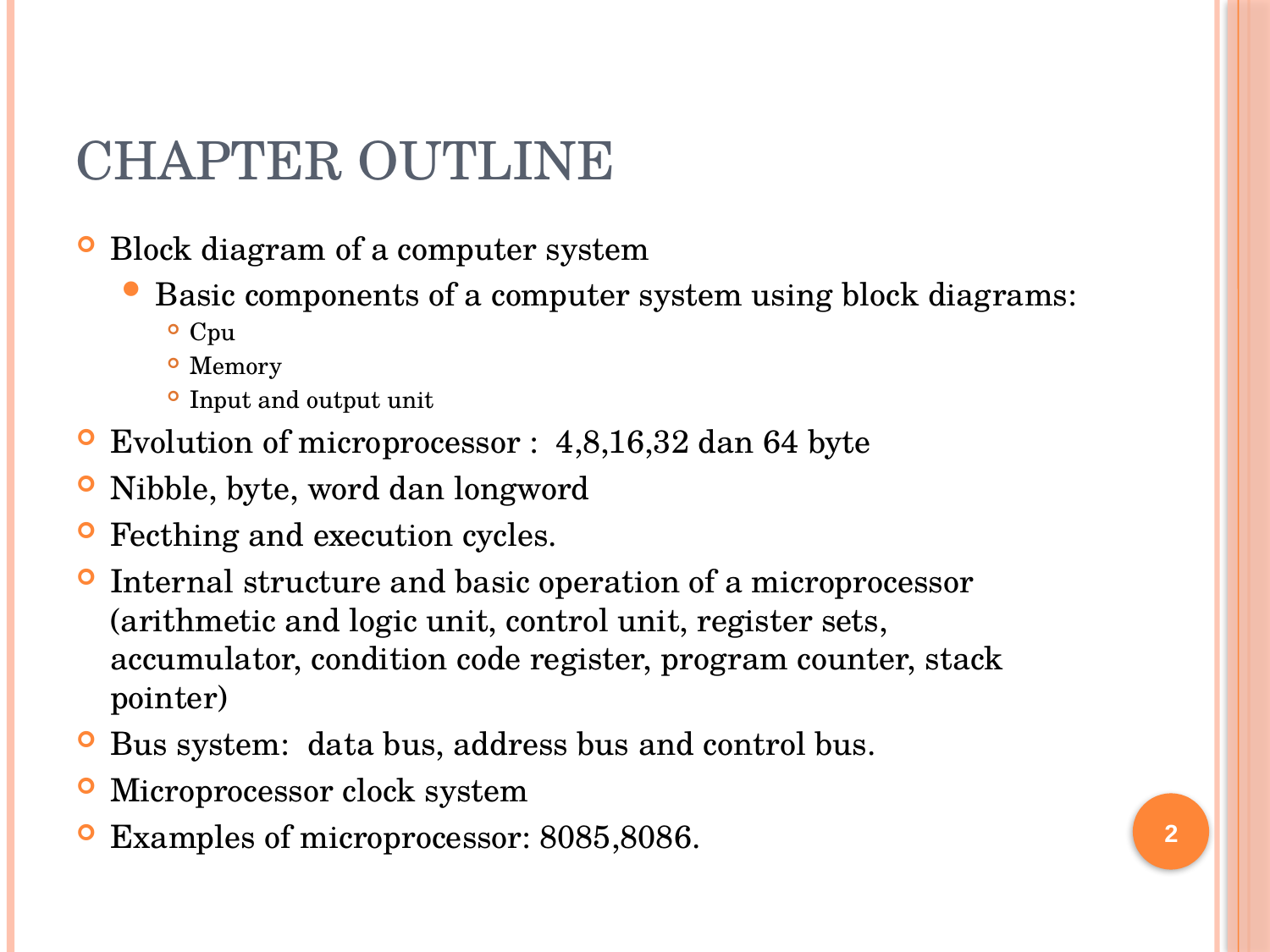

# Chapter outline
Block diagram of a computer system
Basic components of a computer system using block diagrams:
Cpu
Memory
Input and output unit
Evolution of microprocessor :  4,8,16,32 dan 64 byte
Nibble, byte, word dan longword
Fecthing and execution cycles.
Internal structure and basic operation of a microprocessor (arithmetic and logic unit, control unit, register sets, accumulator, condition code register, program counter, stack pointer)
Bus system:  data bus, address bus and control bus.
Microprocessor clock system
Examples of microprocessor: 8085,8086.

2